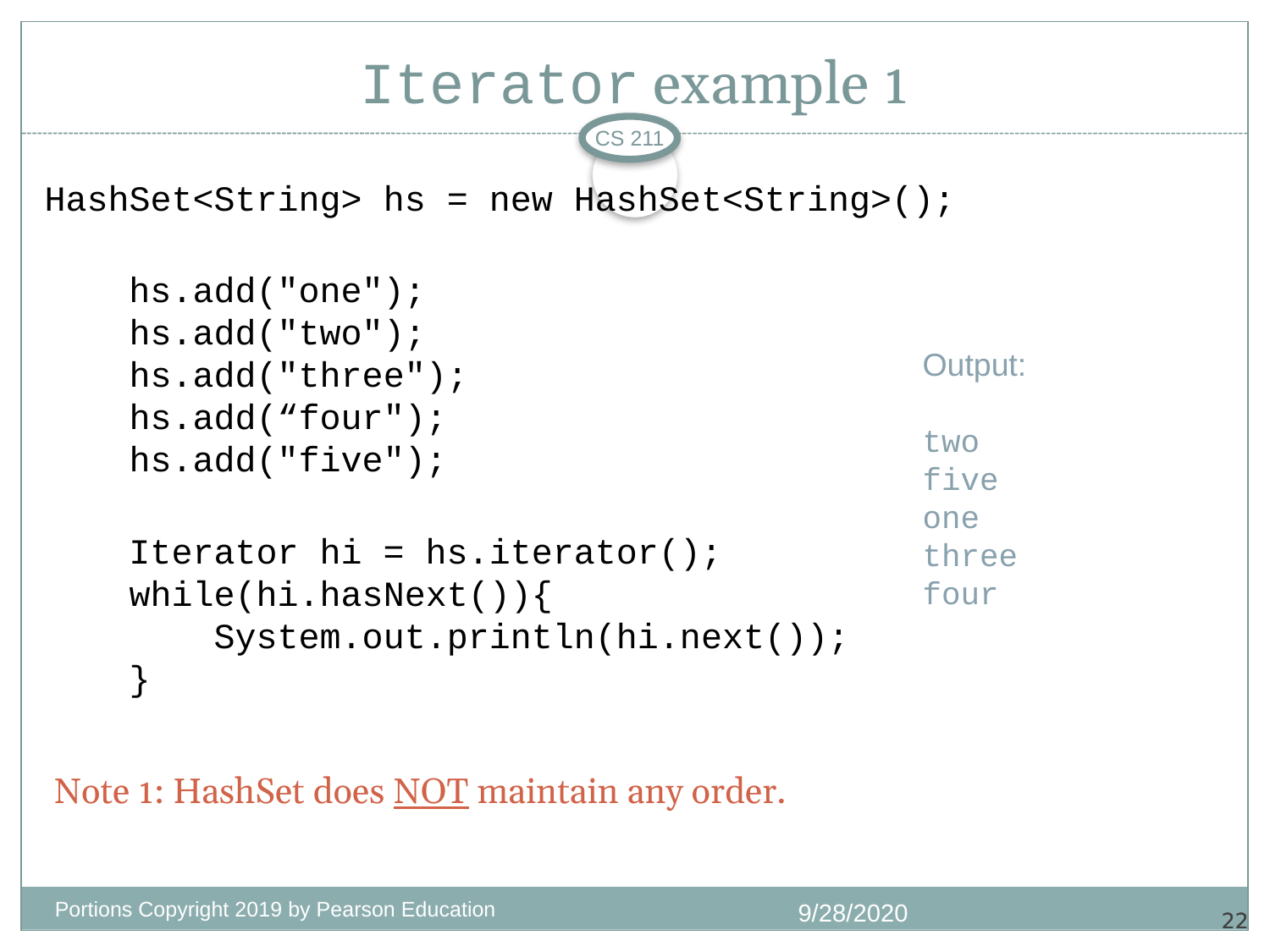

# Iterator example 1
CS 211
HashSet<String> hs = new HashSet<String>();
    hs.add("one");
    hs.add("two");
    hs.add("three");
    hs.add(“four");
    hs.add("five");
    Iterator hi = hs.iterator();
    while(hi.hasNext()){
        System.out.println(hi.next());
    }

Output:

two
five
one
three
four
Note 1: HashSet does NOT maintain any order.
Portions Copyright 2019 by Pearson Education
9/28/2020